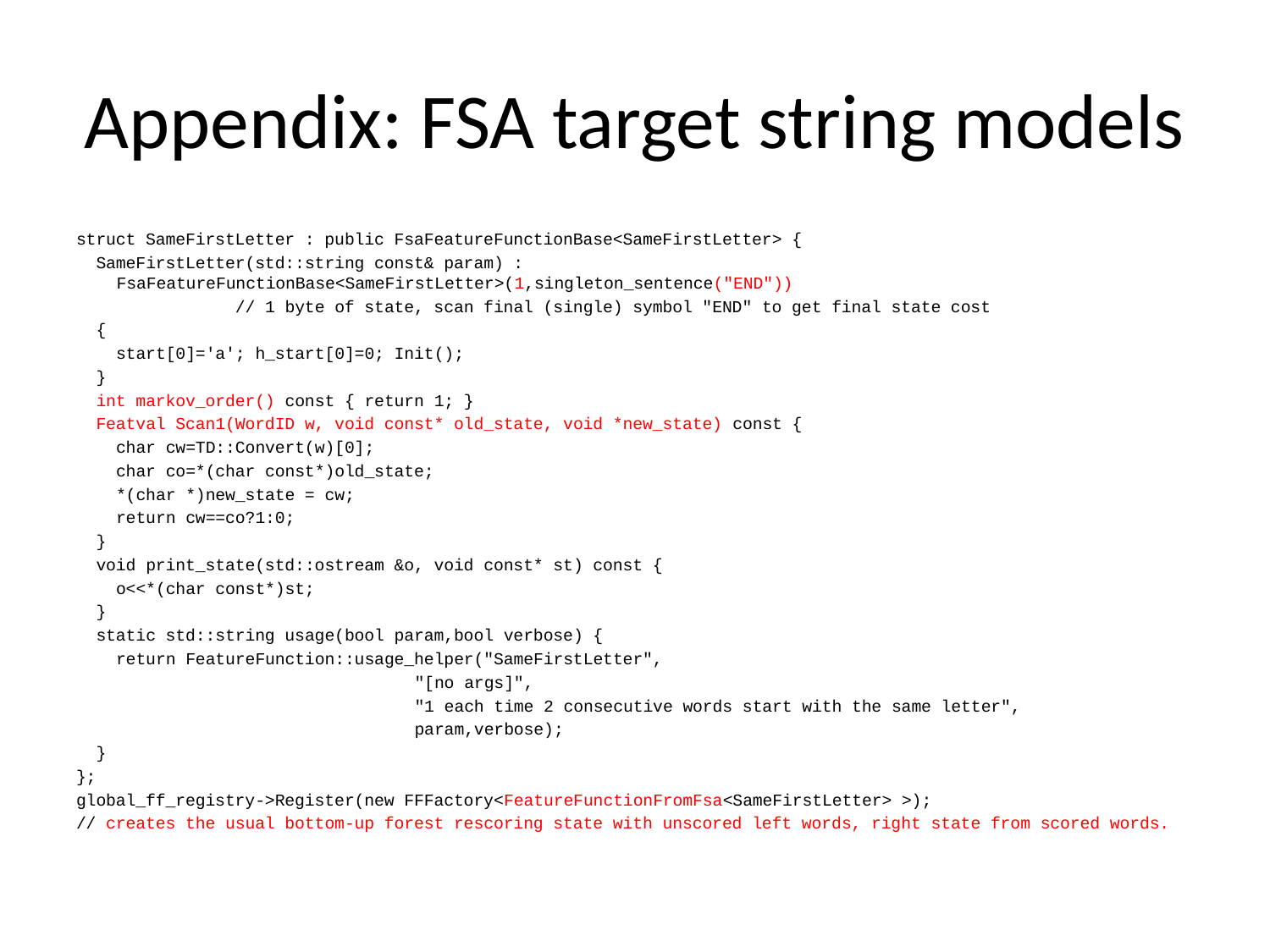

# Appendix: FSA target string models
struct SameFirstLetter : public FsaFeatureFunctionBase<SameFirstLetter> {
  SameFirstLetter(std::string const& param) : FsaFeatureFunctionBase<SameFirstLetter>(1,singleton_sentence("END"))
                // 1 byte of state, scan final (single) symbol "END" to get final state cost
  {
    start[0]='a'; h_start[0]=0; Init();
  }
  int markov_order() const { return 1; }
  Featval Scan1(WordID w, void const* old_state, void *new_state) const {
    char cw=TD::Convert(w)[0];
    char co=*(char const*)old_state;
    *(char *)new_state = cw;
    return cw==co?1:0;
  }
  void print_state(std::ostream &o, void const* st) const {
    o<<*(char const*)st;
  }
  static std::string usage(bool param,bool verbose) {
    return FeatureFunction::usage_helper("SameFirstLetter",
                                  "[no args]",
                                  "1 each time 2 consecutive words start with the same letter",
                                  param,verbose);
  }
};
global_ff_registry->Register(new FFFactory<FeatureFunctionFromFsa<SameFirstLetter> >);
// creates the usual bottom-up forest rescoring state with unscored left words, right state from scored words.